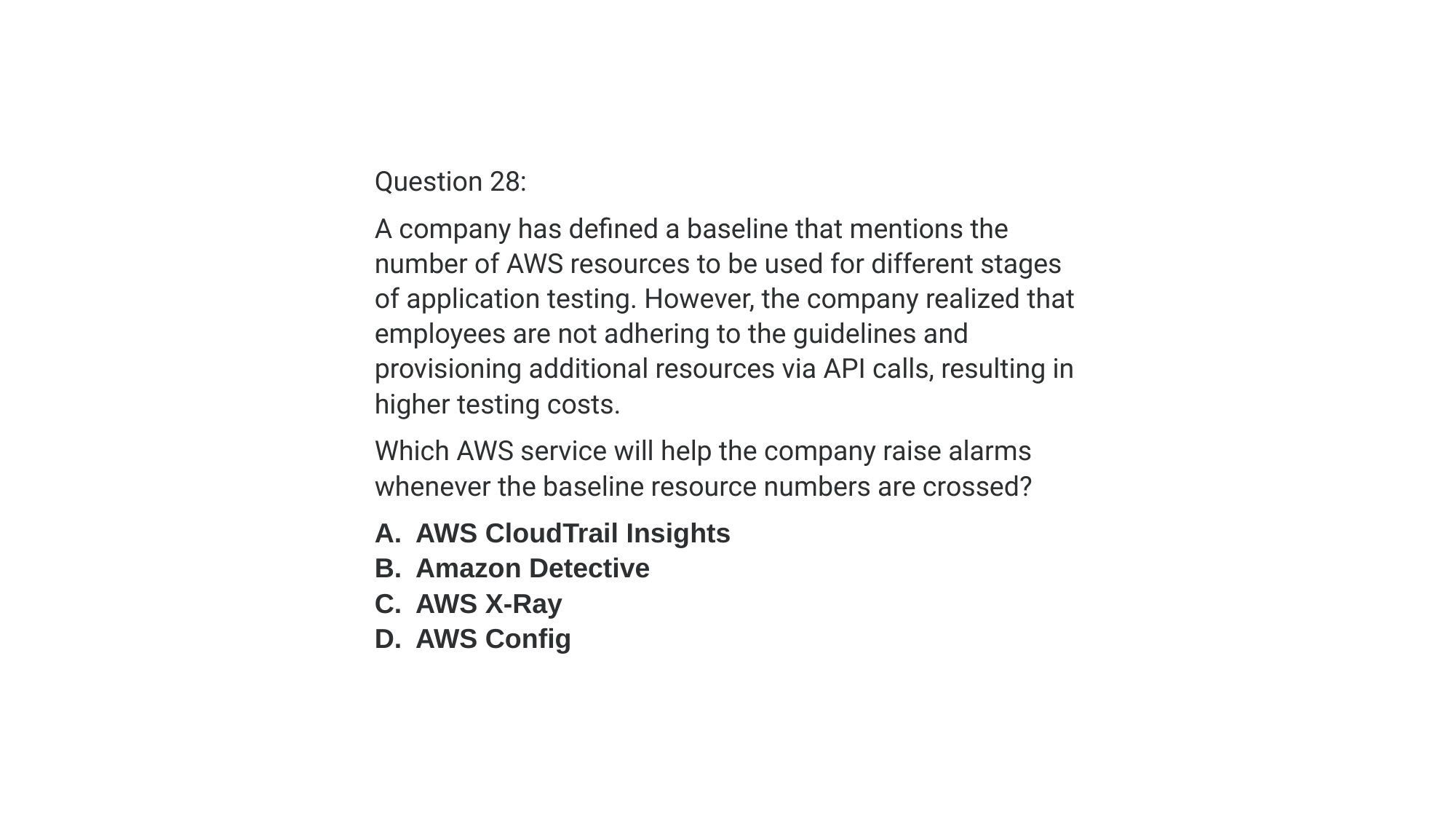

Question 28:
A company has defined a baseline that mentions the number of AWS resources to be used for different stages of application testing. However, the company realized that employees are not adhering to the guidelines and provisioning additional resources via API calls, resulting in higher testing costs.
Which AWS service will help the company raise alarms whenever the baseline resource numbers are crossed?
AWS CloudTrail Insights
Amazon Detective
AWS X-Ray
AWS Config